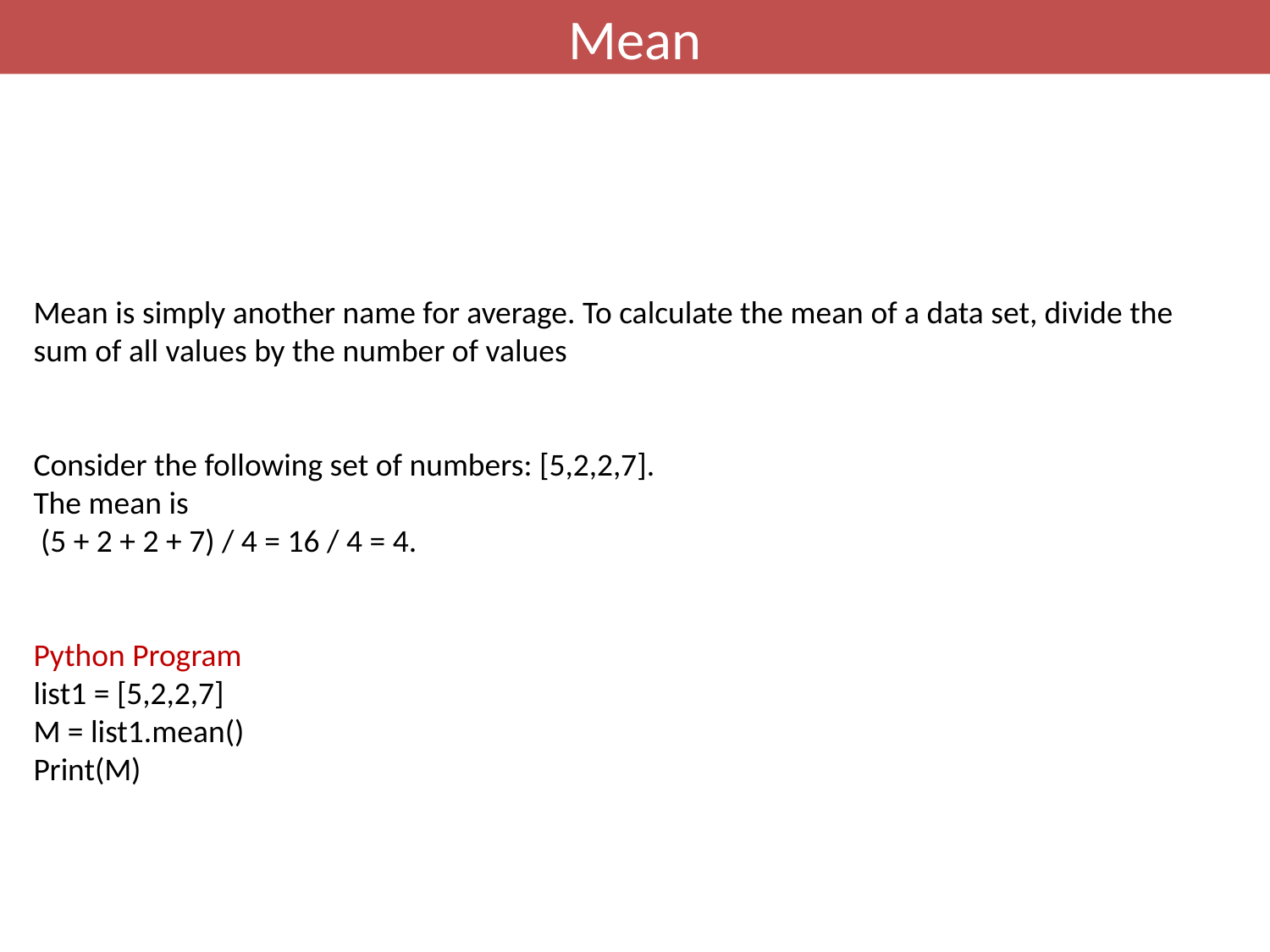

# Mean
Mean is simply another name for average. To calculate the mean of a data set, divide the sum of all values by the number of values

Consider the following set of numbers: [5,2,2,7].
The mean is
 (5 + 2 + 2 + 7) / 4 = 16 / 4 = 4.

Python Program
list1 = [5,2,2,7]
M = list1.mean()
Print(M)